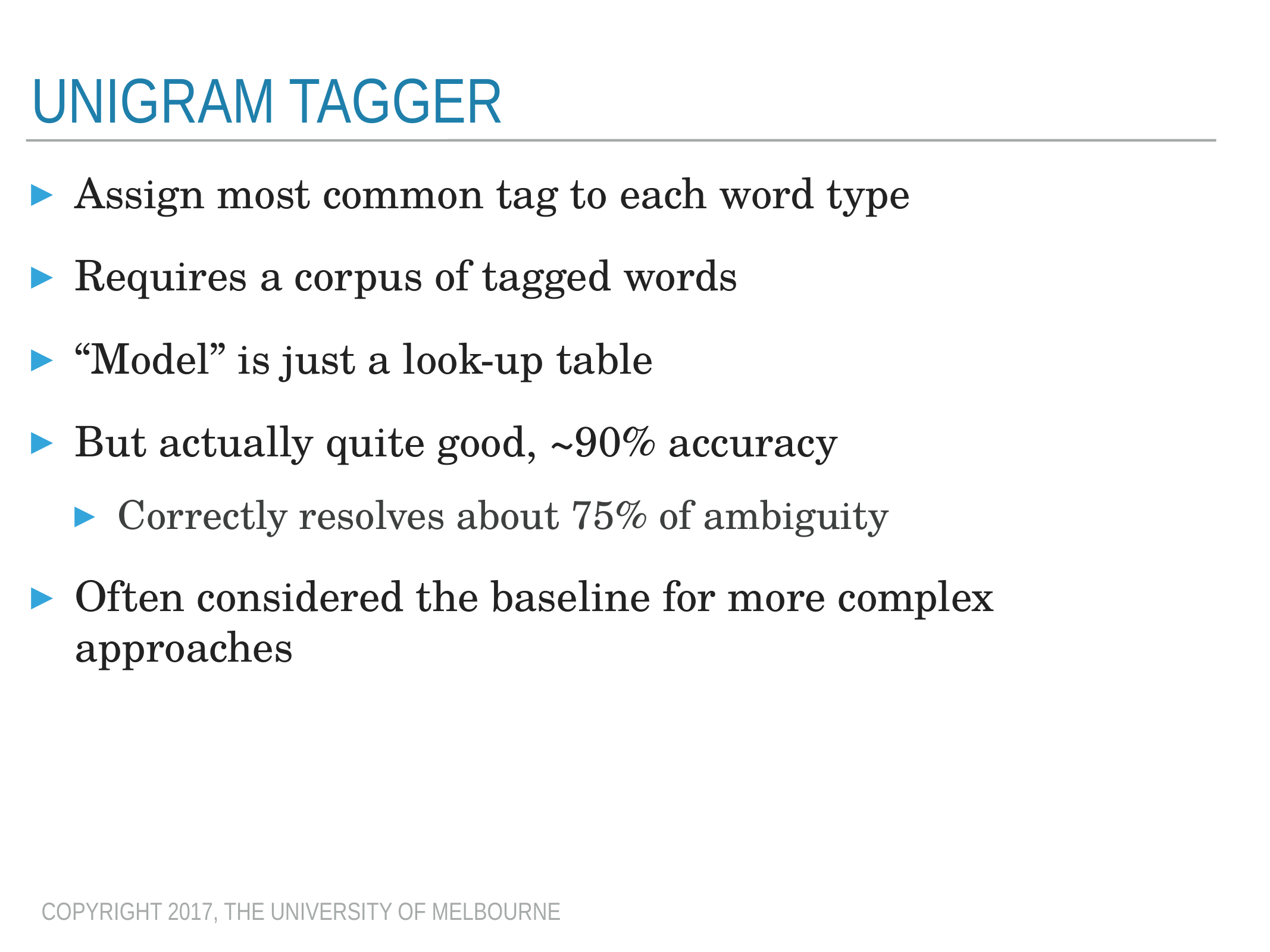

# Unigram tagger
Assign most common tag to each word type
Requires a corpus of tagged words
“Model” is just a look-up table
But actually quite good, ~90% accuracy
Correctly resolves about 75% of ambiguity
Often considered the baseline for more complex approaches